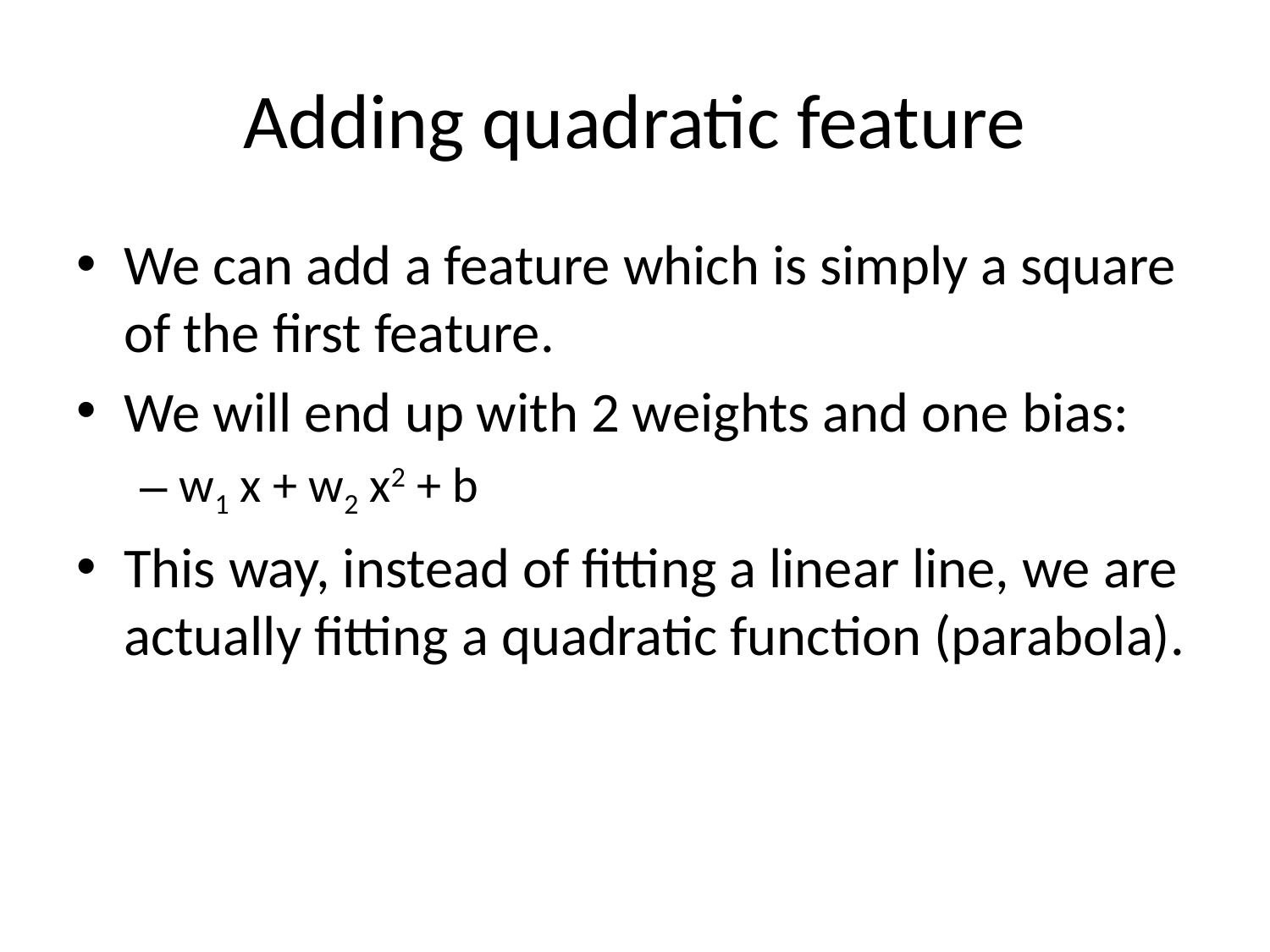

# Adding quadratic feature
We can add a feature which is simply a square of the first feature.
We will end up with 2 weights and one bias:
w1 x + w2 x2 + b
This way, instead of fitting a linear line, we are actually fitting a quadratic function (parabola).